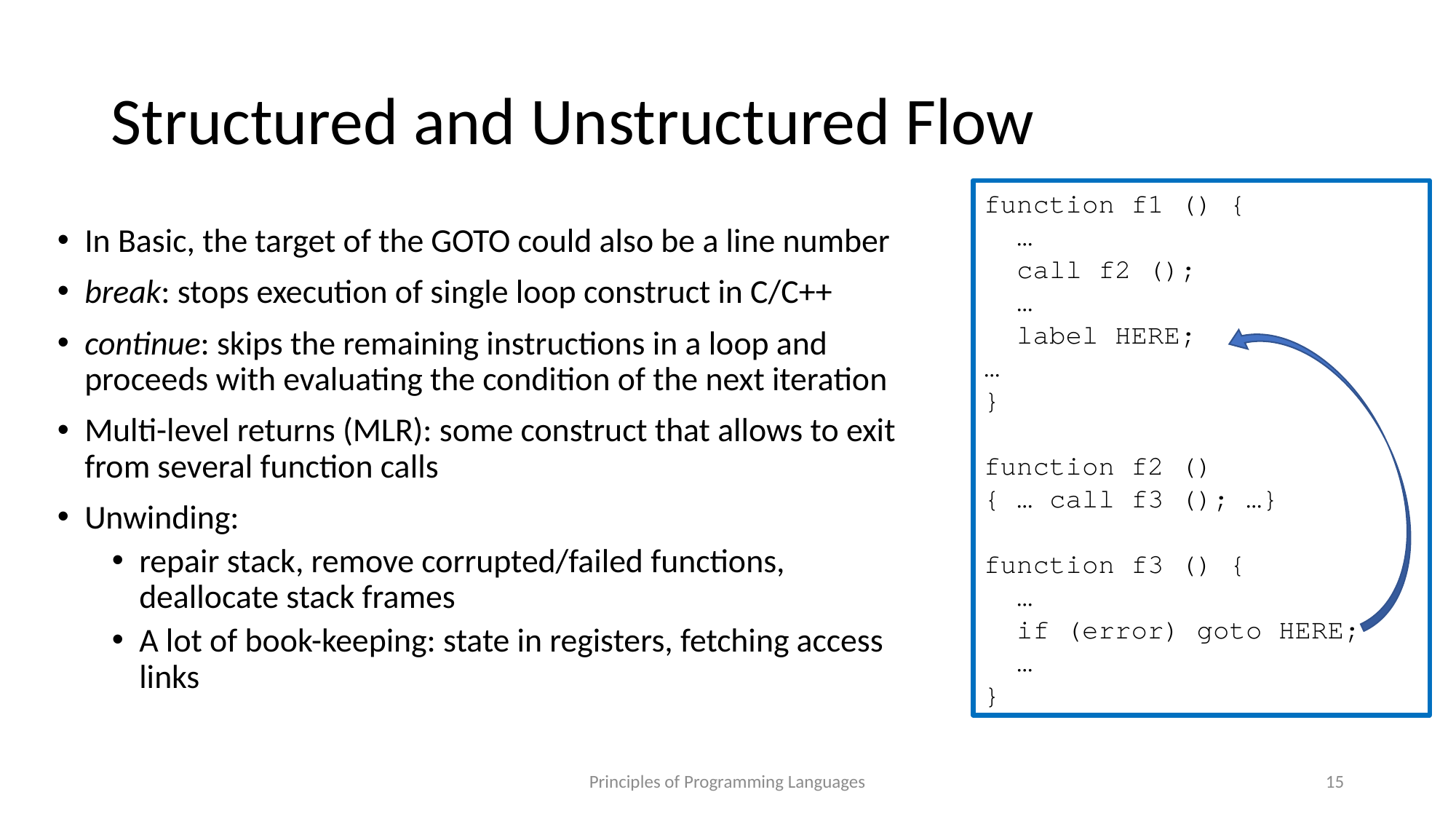

# Structured and Unstructured Flow
function f1 () {
  …
  call f2 ();
  …
  label HERE;
…
}

function f2 ()
{ … call f3 (); …}

function f3 () {
  …
  if (error) goto HERE;
  …
}
In Basic, the target of the GOTO could also be a line number
break: stops execution of single loop construct in C/C++
continue: skips the remaining instructions in a loop and proceeds with evaluating the condition of the next iteration
Multi-level returns (MLR): some construct that allows to exit from several function calls
Unwinding:
repair stack, remove corrupted/failed functions, deallocate stack frames
A lot of book-keeping: state in registers, fetching access links

Principles of Programming Languages
15